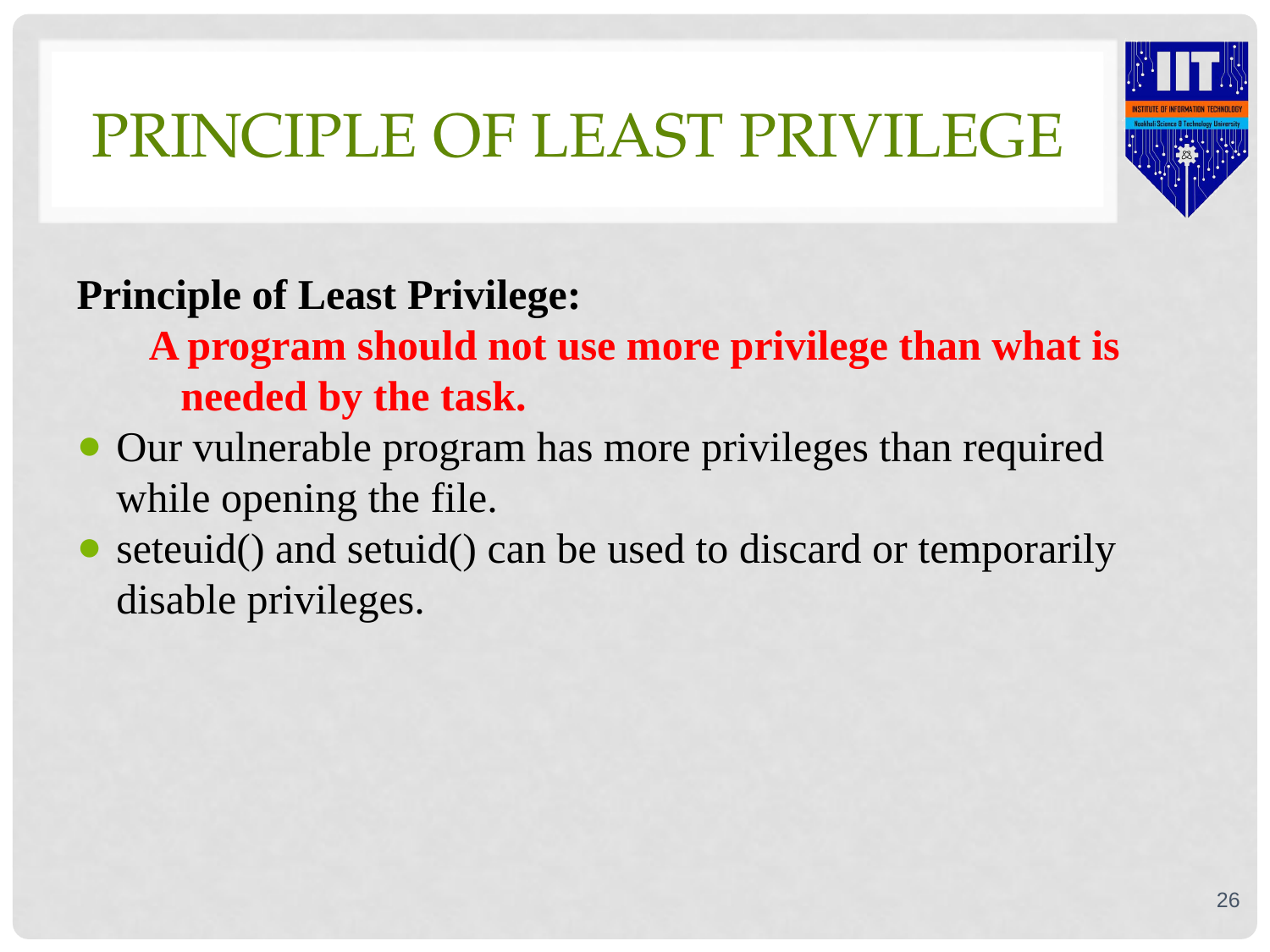

# Principle of Least Privilege
Principle of Least Privilege:
A program should not use more privilege than what is needed by the task.
Our vulnerable program has more privileges than required while opening the file.
seteuid() and setuid() can be used to discard or temporarily disable privileges.

26